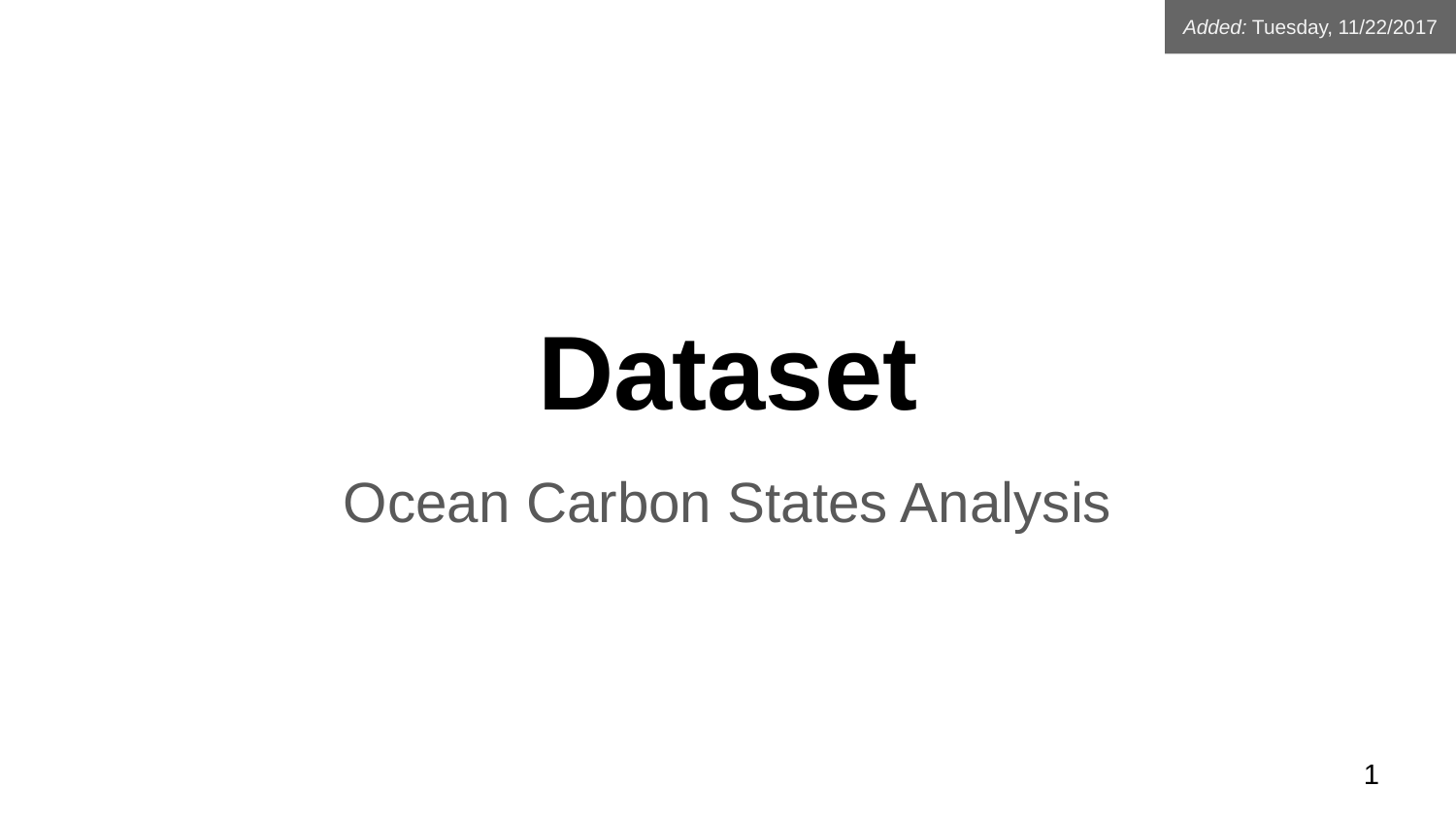

Added: Tuesday, 11/22/2017
# Dataset
Ocean Carbon States Analysis
1